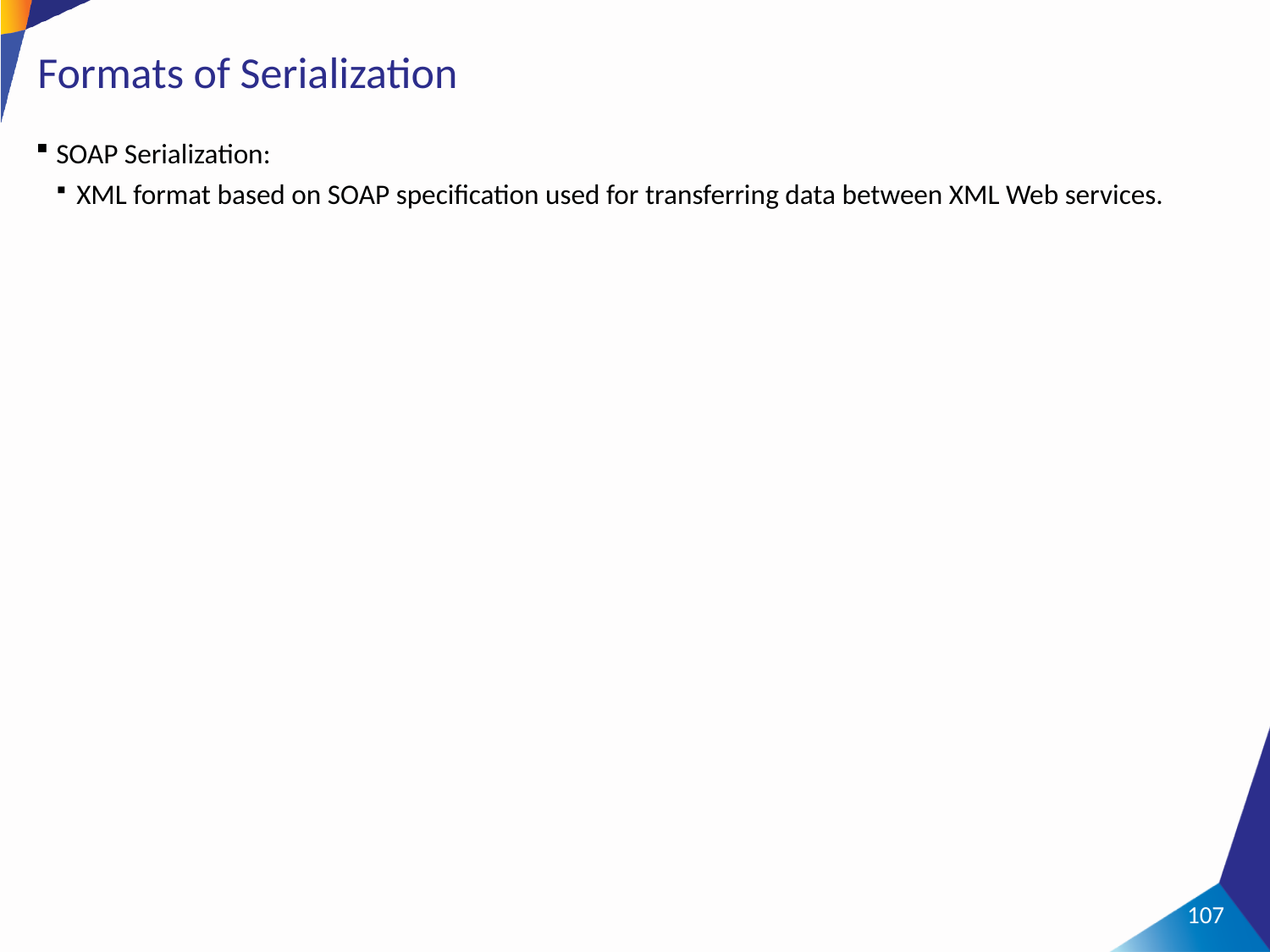

# Formats of Serialization
SOAP Serialization:
XML format based on SOAP specification used for transferring data between XML Web services.